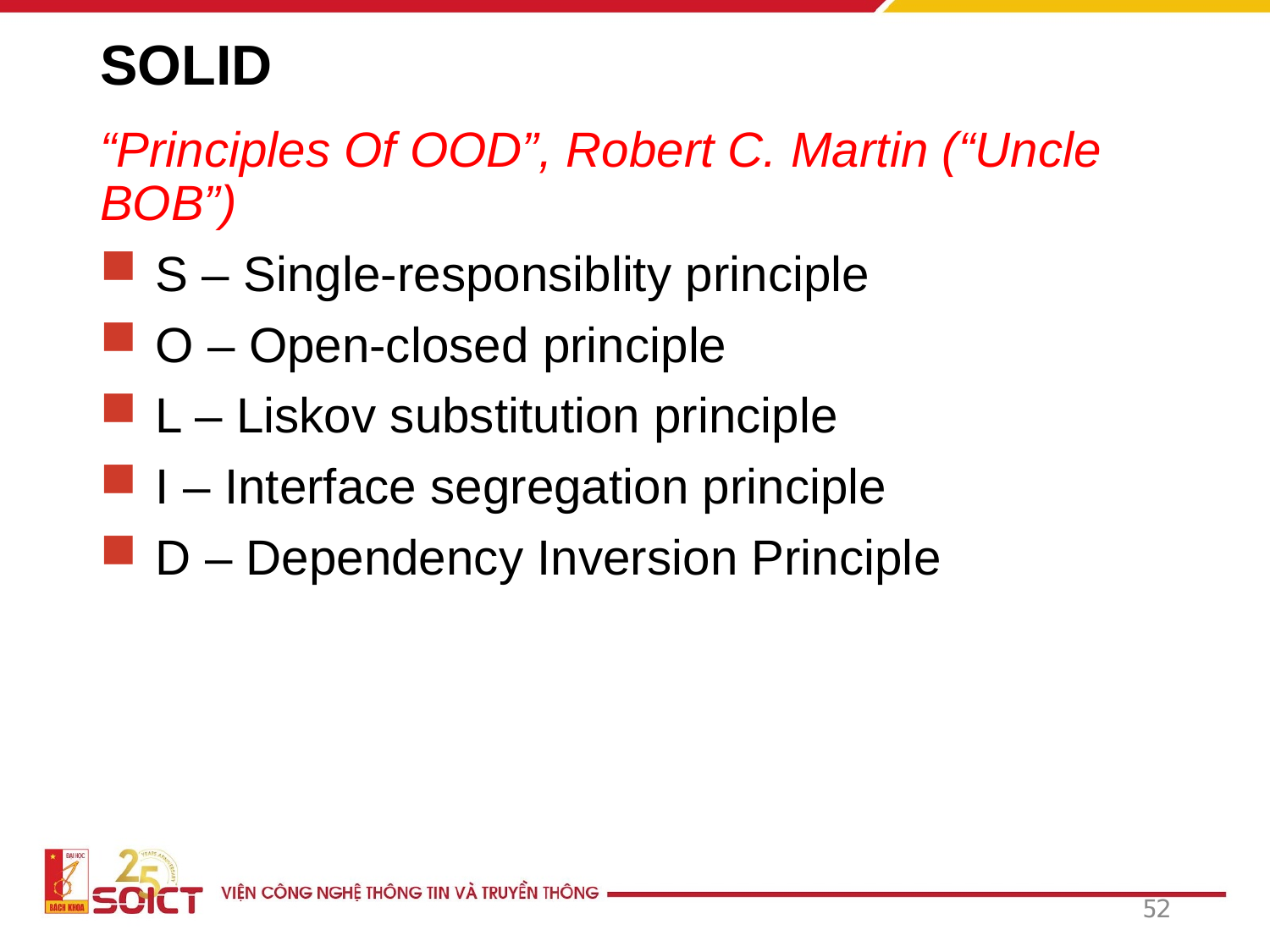

# SOLID
“Principles Of OOD”, Robert C. Martin (“Uncle BOB”)
S – Single-responsiblity principle
O – Open-closed principle
L – Liskov substitution principle
I – Interface segregation principle
D – Dependency Inversion Principle
52